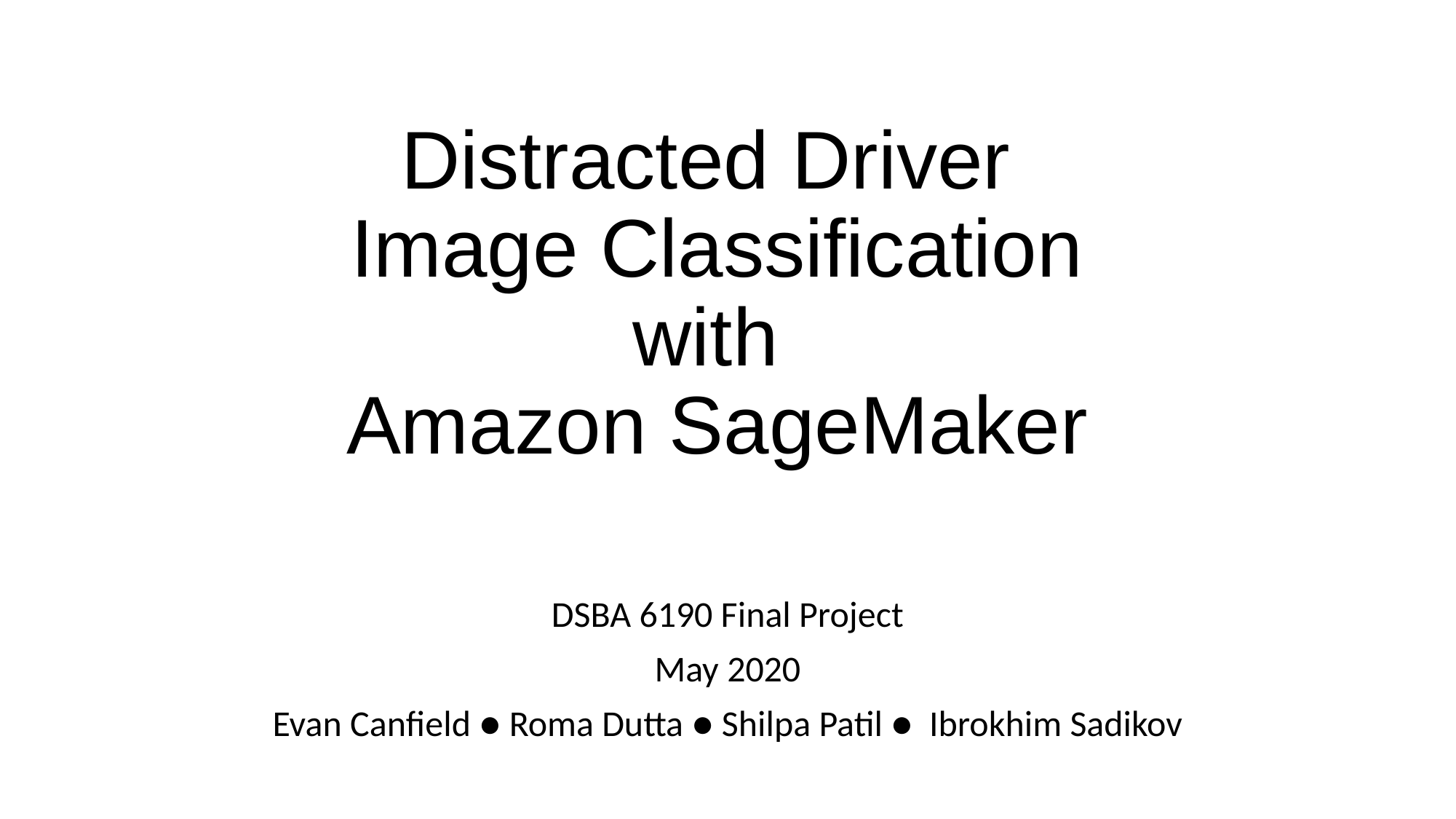

# Distracted Driver Image Classification with Amazon SageMaker

DSBA 6190 Final Project
May 2020
Evan Canfield ● Roma Dutta ● Shilpa Patil ●  Ibrokhim Sadikov